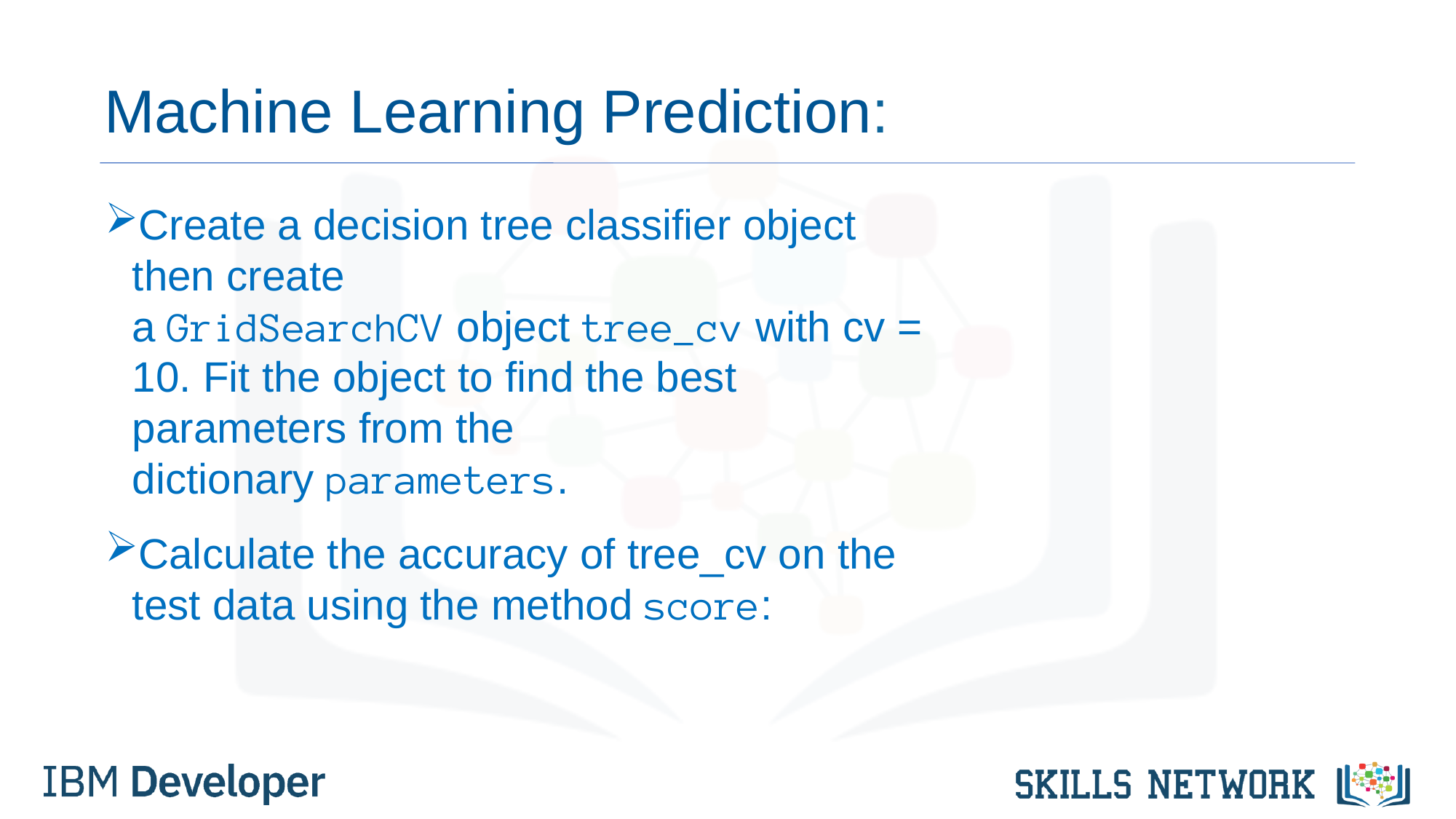

# Machine Learning Prediction:
Create a decision tree classifier object then create a GridSearchCV object tree_cv with cv = 10. Fit the object to find the best parameters from the dictionary parameters.
Calculate the accuracy of tree_cv on the test data using the method score: